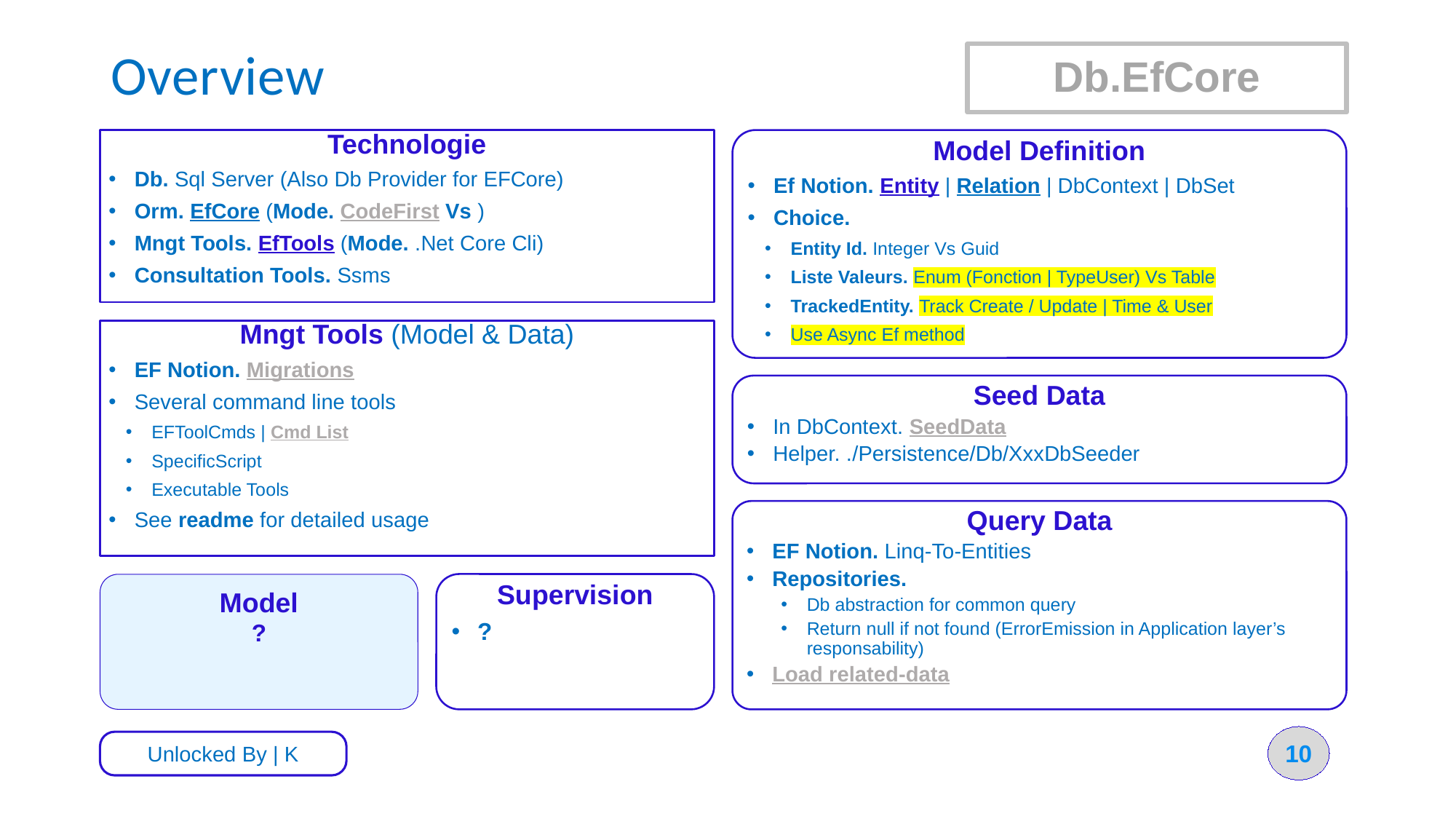

# Overview
Db.EfCore
Model Definition
Ef Notion. Entity | Relation | DbContext | DbSet
Choice.
Entity Id. Integer Vs Guid
Liste Valeurs. Enum (Fonction | TypeUser) Vs Table
TrackedEntity. Track Create / Update | Time & User
Use Async Ef method
Technologie
Db. Sql Server (Also Db Provider for EFCore)
Orm. EfCore (Mode. CodeFirst Vs )
Mngt Tools. EfTools (Mode. .Net Core Cli)
Consultation Tools. Ssms
Mngt Tools (Model & Data)
EF Notion. Migrations
Several command line tools
EFToolCmds | Cmd List
SpecificScript
Executable Tools
See readme for detailed usage
Seed Data
In DbContext. SeedData
Helper. ./Persistence/Db/XxxDbSeeder
Query Data
EF Notion. Linq-To-Entities
Repositories.
Db abstraction for common query
Return null if not found (ErrorEmission in Application layer’s responsability)
Load related-data
Supervision
?
Model
?
10
Unlocked By | K